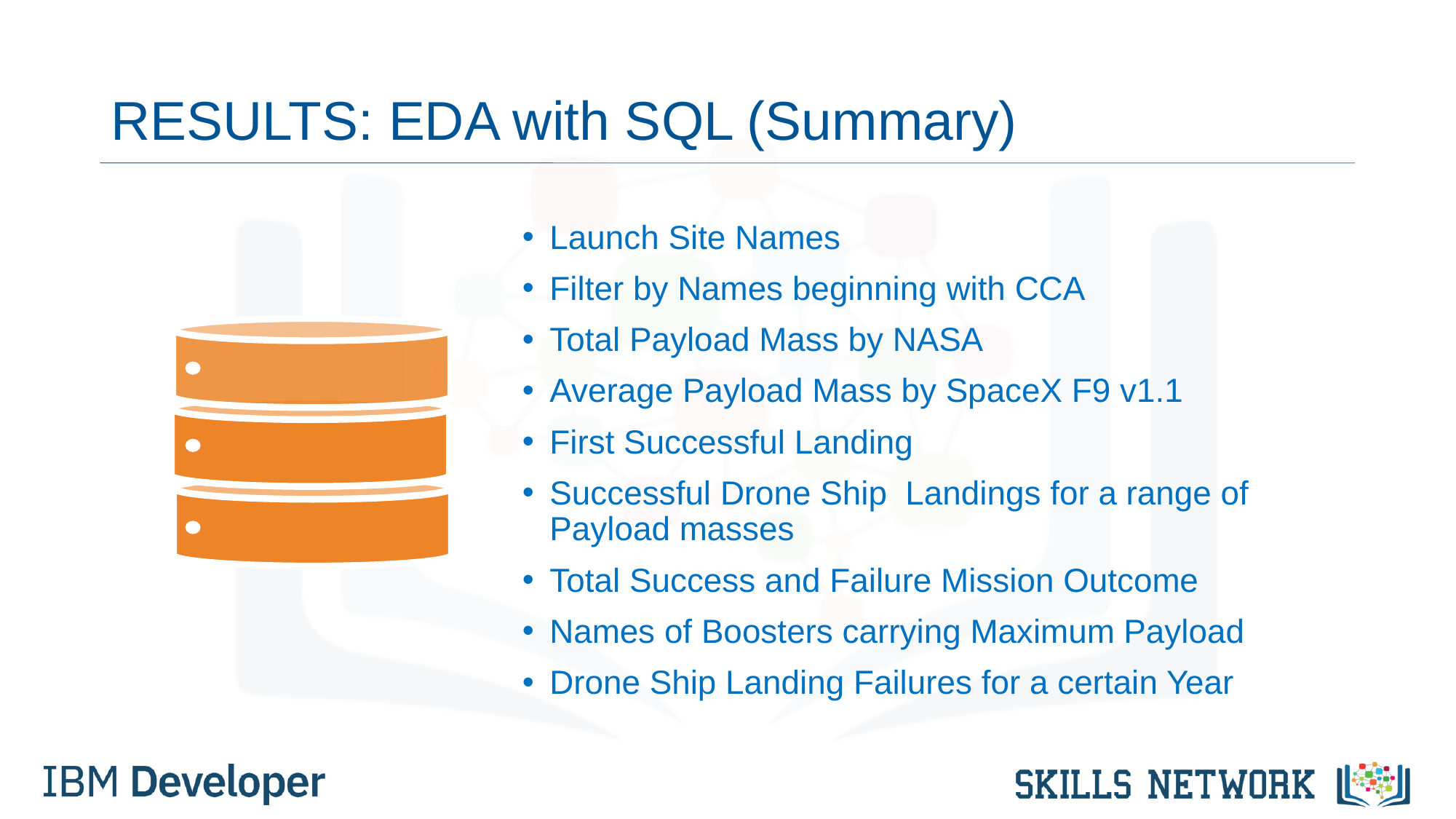

# RESULTS: EDA with SQL (Summary)
Launch Site Names
Filter by Names beginning with CCA
Total Payload Mass by NASA
Average Payload Mass by SpaceX F9 v1.1
First Successful Landing
Successful Drone Ship  Landings for a range of Payload masses
Total Success and Failure Mission Outcome
Names of Boosters carrying Maximum Payload
Drone Ship Landing Failures for a certain Year